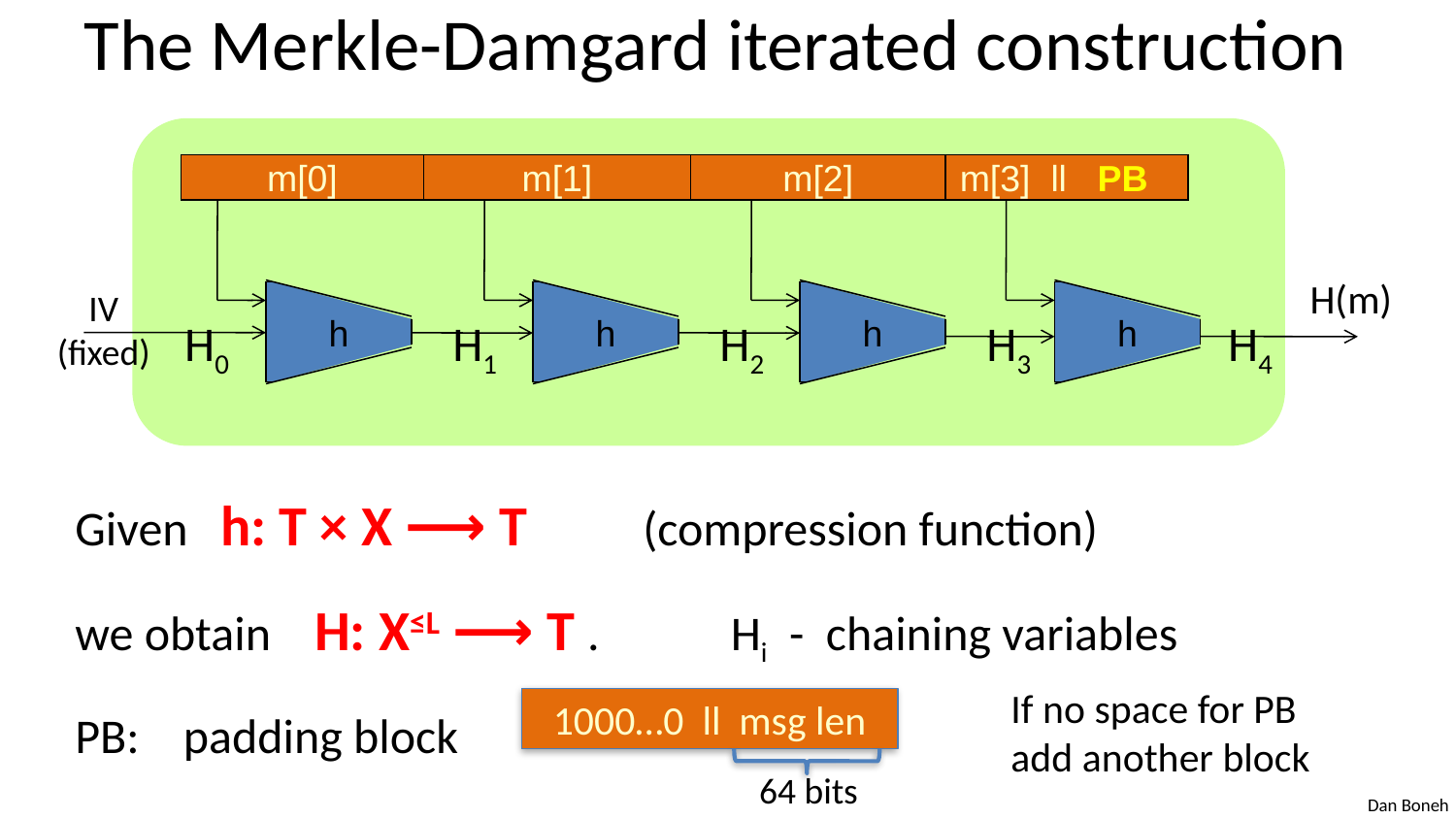

# The Merkle-Damgard iterated construction

m[0]
m[1]
m[2]
m[3]  ll   PB
H(m)
IV
(fixed)

h
h
h
h
H0
H1
H2
H3
H4

Given   h: T × X ⟶ T         (compression function)
we obtain    H: X≤L ⟶ T .            Hi  -  chaining variables
PB:    padding block

If no space for PB
add another block
1000…0  ll  msg len

64 bits